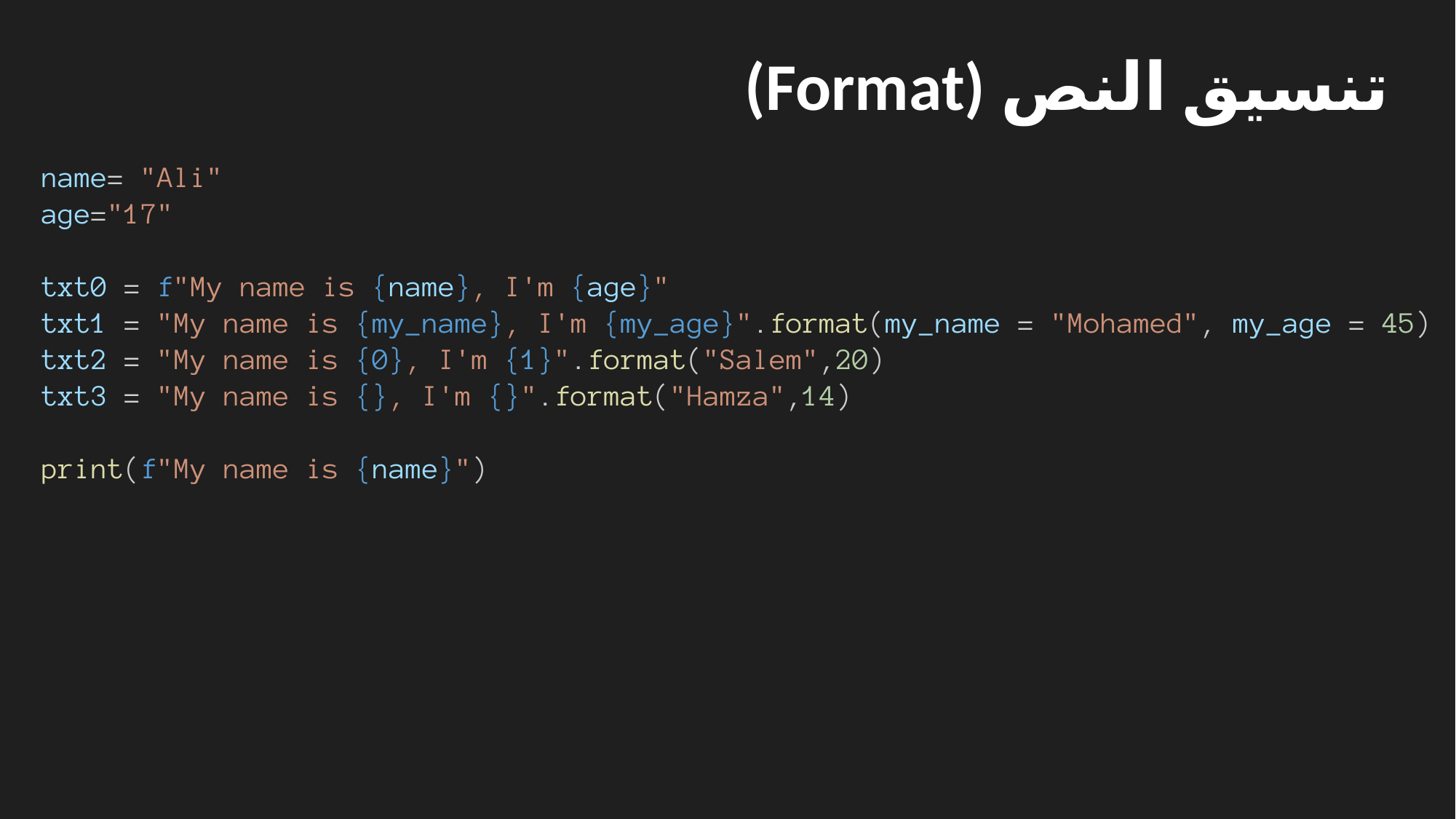

# تنسيق النص (Format)
name= "Ali"
age="17"
txt0 = f"My name is {name}, I'm {age}"
txt1 = "My name is {my_name}, I'm {my_age}".format(my_name = "Mohamed", my_age = 45)
txt2 = "My name is {0}, I'm {1}".format("Salem",20)
txt3 = "My name is {}, I'm {}".format("Hamza",14)
print(f"My name is {name}")